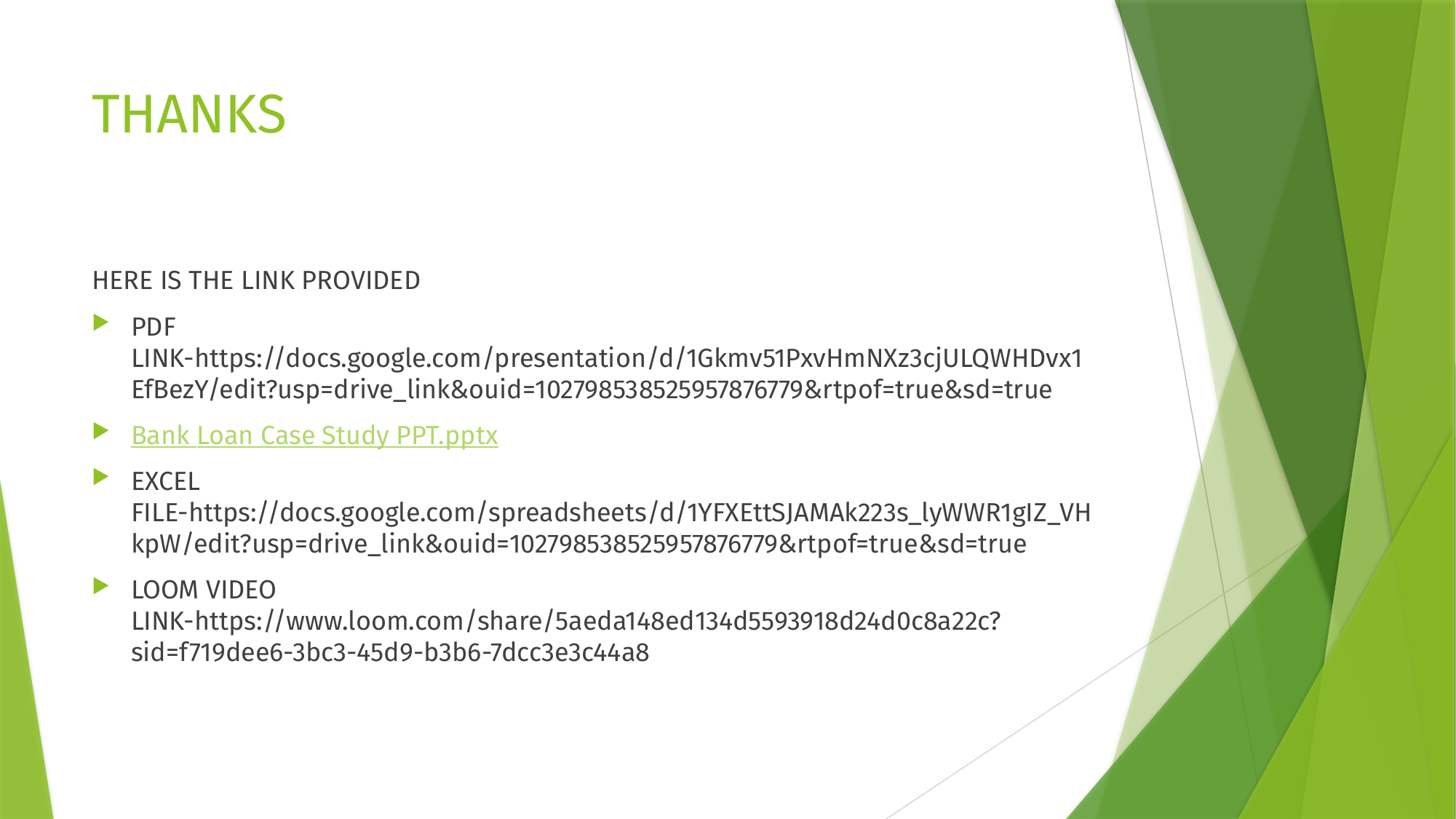

# THANKS
HERE IS THE LINK PROVIDED
PDF LINK-https://docs.google.com/presentation/d/1Gkmv51PxvHmNXz3cjULQWHDvx1EfBezY/edit?usp=drive_link&ouid=102798538525957876779&rtpof=true&sd=true
Bank Loan Case Study PPT.pptx
EXCEL FILE-https://docs.google.com/spreadsheets/d/1YFXEttSJAMAk223s_lyWWR1gIZ_VHkpW/edit?usp=drive_link&ouid=102798538525957876779&rtpof=true&sd=true
LOOM VIDEO LINK-https://www.loom.com/share/5aeda148ed134d5593918d24d0c8a22c?sid=f719dee6-3bc3-45d9-b3b6-7dcc3e3c44a8